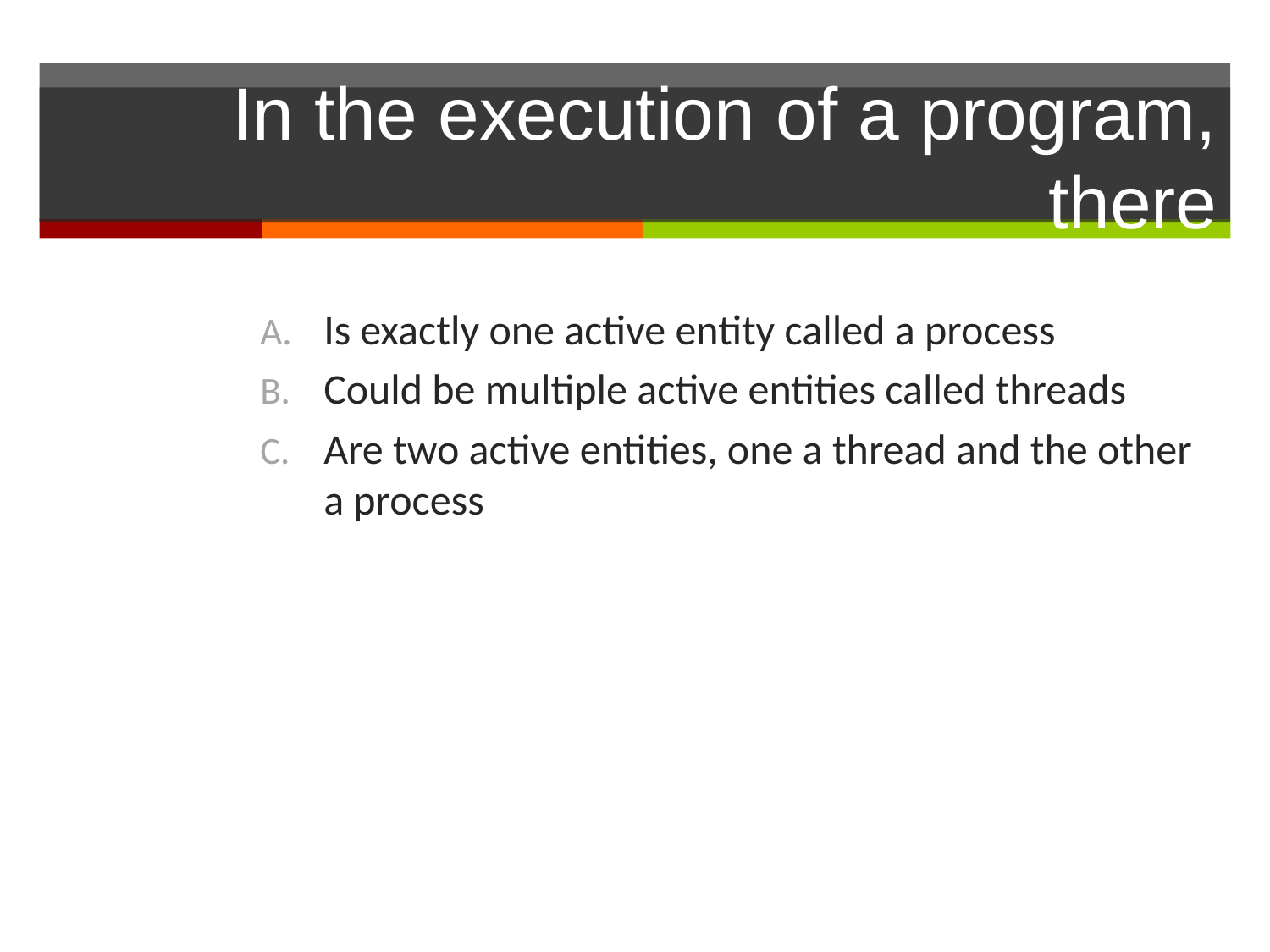

# In the execution of a program, there
Is exactly one active entity called a process
Could be multiple active entities called threads
Are two active entities, one a thread and the other a process